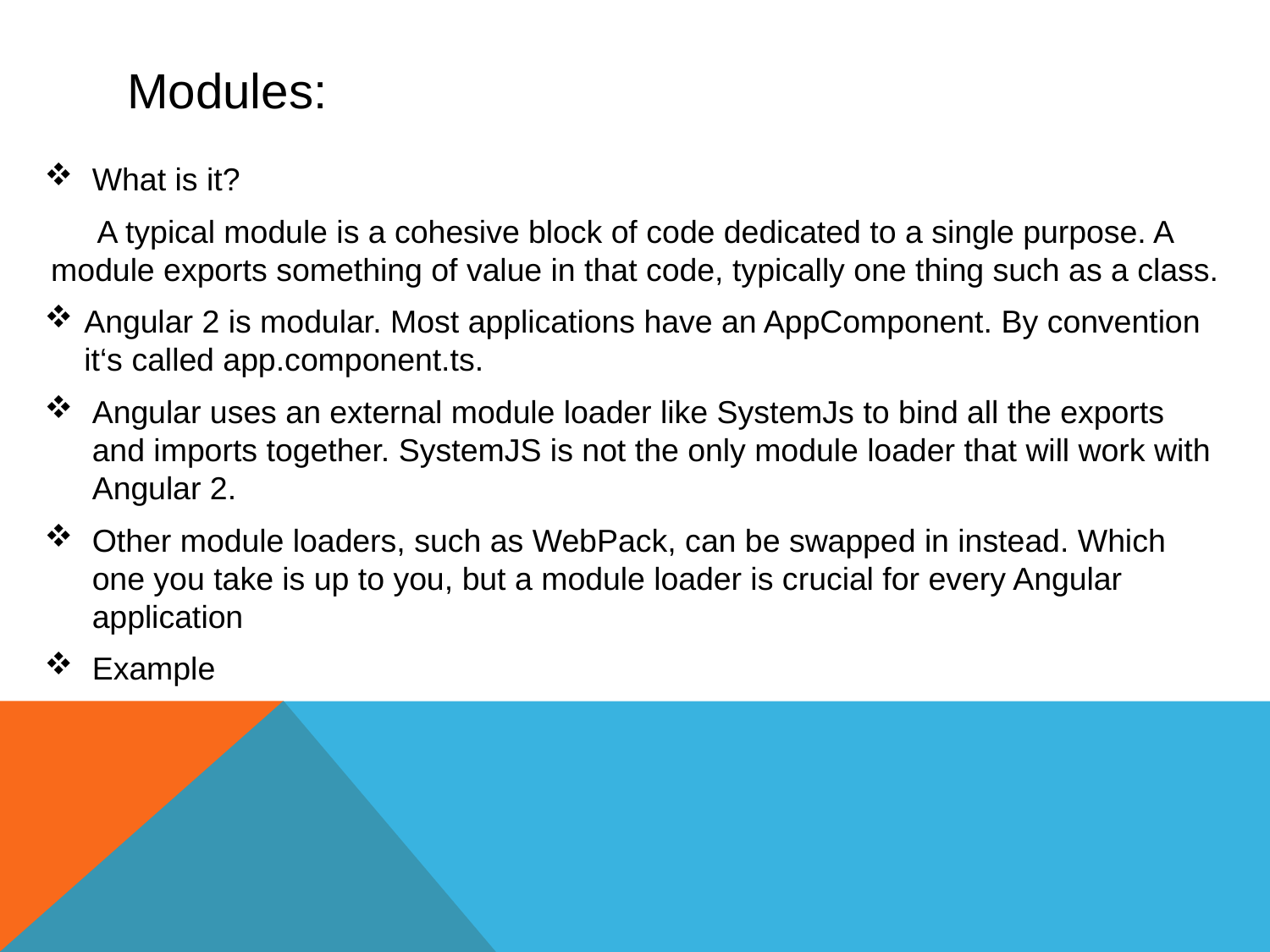

# Modules:
What is it?
A typical module is a cohesive block of code dedicated to a single purpose. A module exports something of value in that code, typically one thing such as a class.
Angular 2 is modular. Most applications have an AppComponent. By convention it‘s called app.component.ts.
Angular uses an external module loader like SystemJs to bind all the exports and imports together. SystemJS is not the only module loader that will work with Angular 2.
Other module loaders, such as WebPack, can be swapped in instead. Which one you take is up to you, but a module loader is crucial for every Angular application
Example